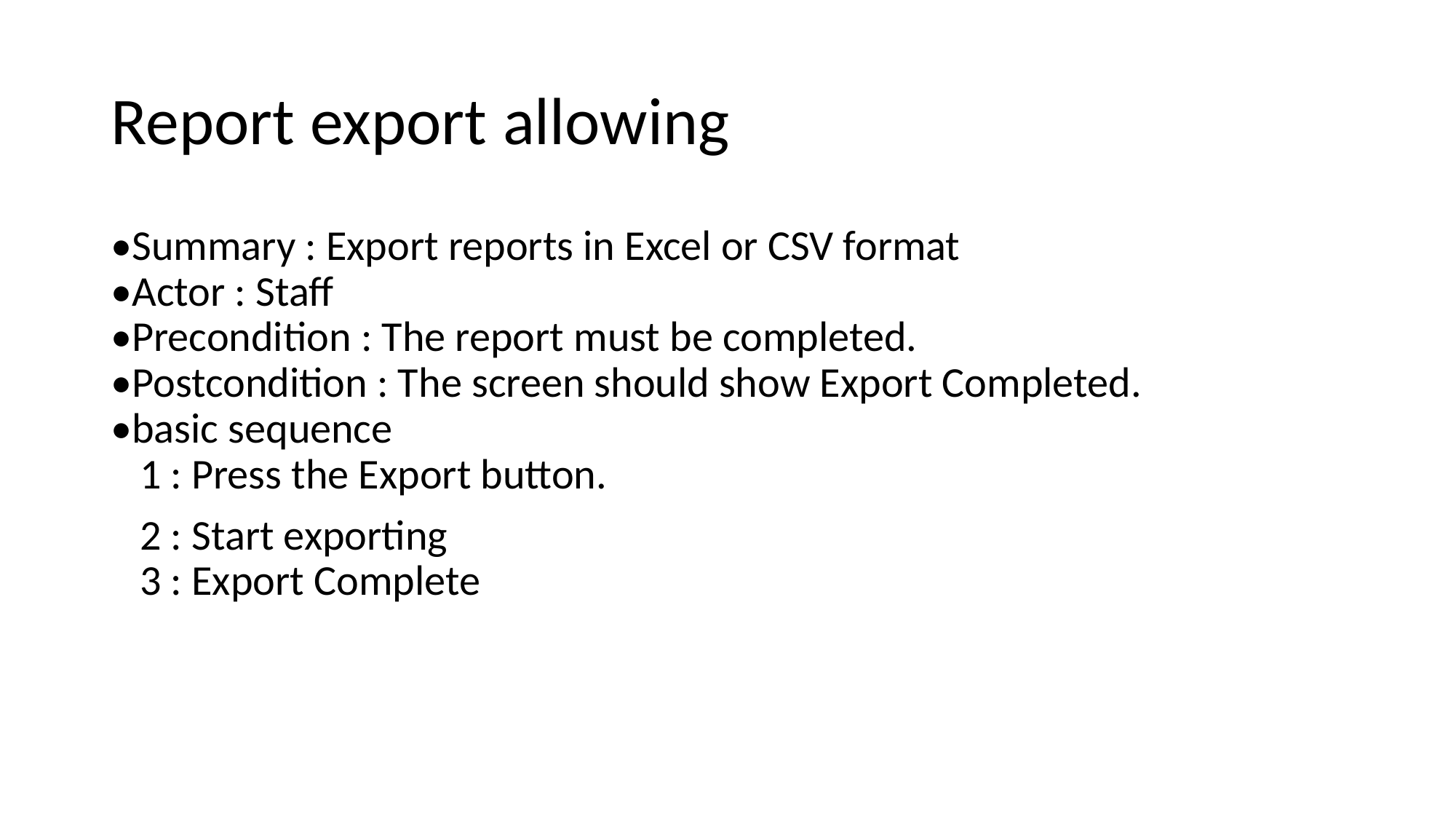

# Report export allowing
•Summary : Export reports in Excel or CSV format
•Actor : Staff
•Precondition : The report must be completed.
•Postcondition : The screen should show Export Completed.
•basic sequence
   1 : Press the Export button.
   2 : Start exporting
   3 : Export Complete